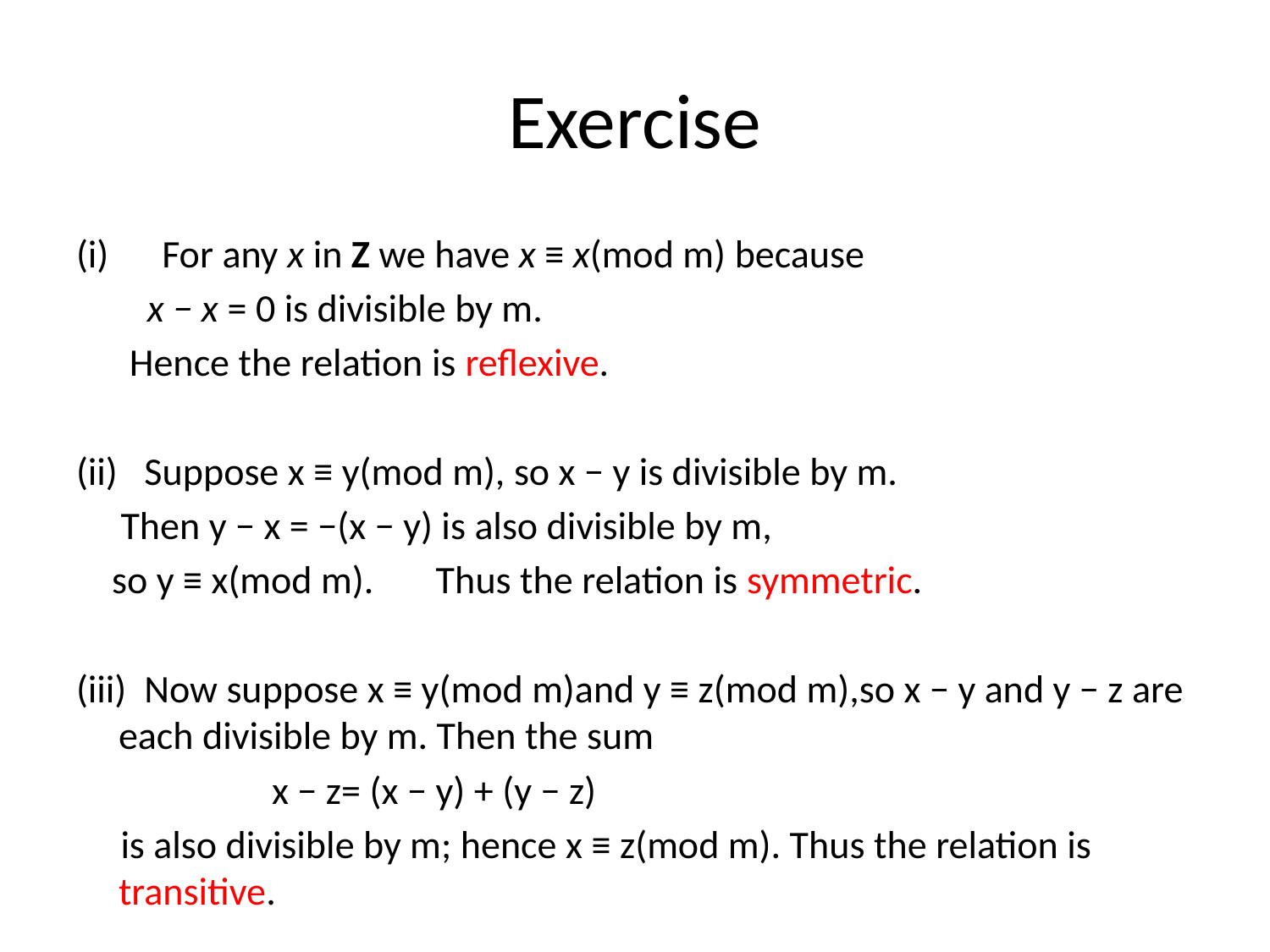

# Exercise
(i)      For any x in Z we have x ≡ x(mod m) because
        x − x = 0 is divisible by m.
      Hence the relation is reflexive.

(ii)   Suppose x ≡ y(mod m), so x − y is divisible by m.
     Then y − x = −(x − y) is also divisible by m,
    so y ≡ x(mod m).       Thus the relation is symmetric.

(iii)  Now suppose x ≡ y(mod m)and y ≡ z(mod m),so x − y and y − z are each divisible by m. Then the sum
                      x − z= (x − y) + (y − z)
     is also divisible by m; hence x ≡ z(mod m). Thus the relation is transitive.